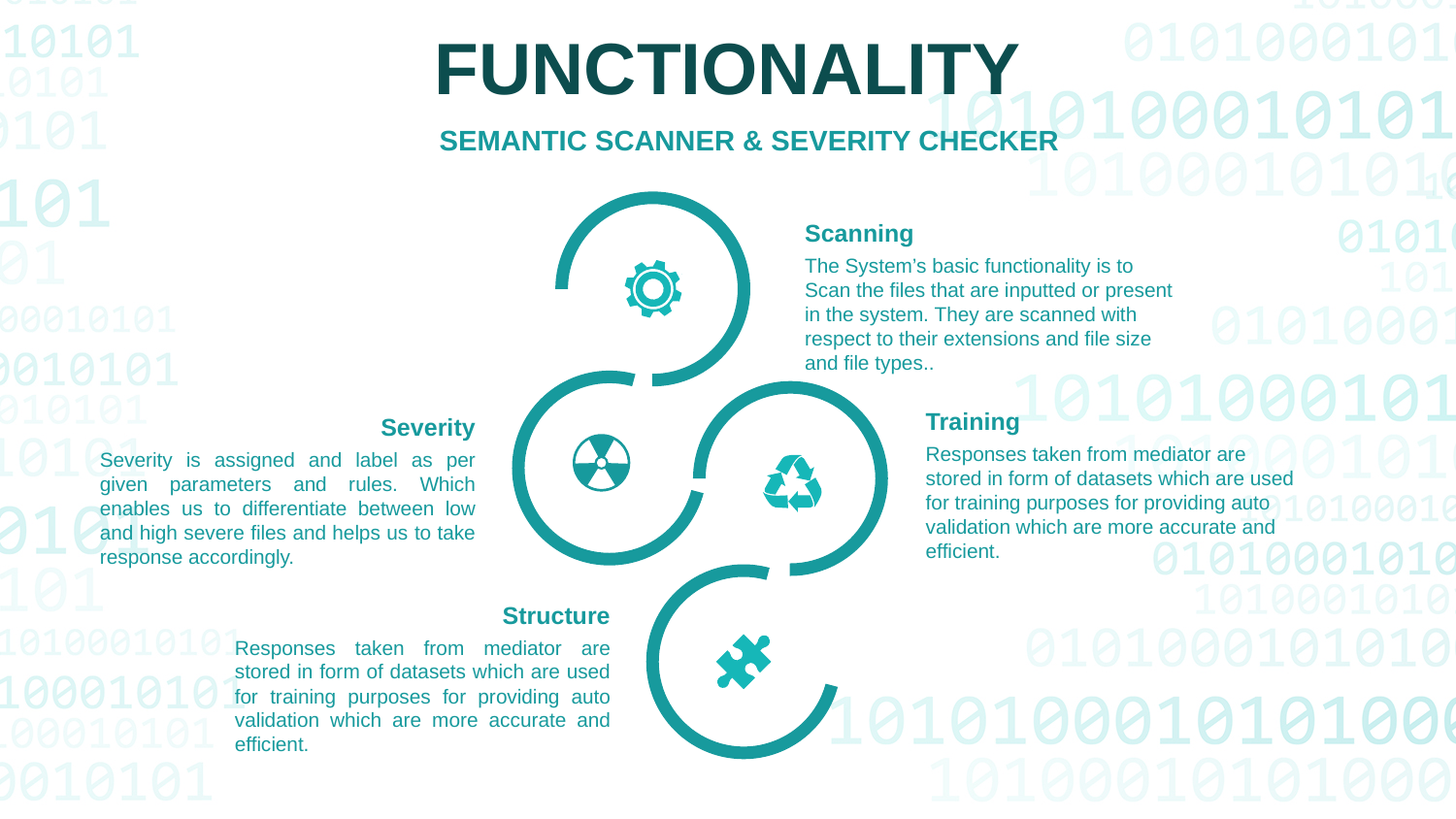

FUNCTIONALITY
           SEMANTIC SCANNER & SEVERITY CHECKER

Scanning
The System’s basic functionality is to Scan the files that are inputted or present in the system. They are scanned with respect to their extensions and file size and file types..

Training
Responses taken from mediator are stored in form of datasets which are used for training purposes for providing auto validation which are more accurate and efficient.
Severity
Severity is assigned and label as per given parameters and rules. Which enables us to differentiate between low and high severe files and helps us to take response accordingly.

Structure
Responses taken from mediator are stored in form of datasets which are used for training purposes for providing auto validation which are more accurate and efficient.